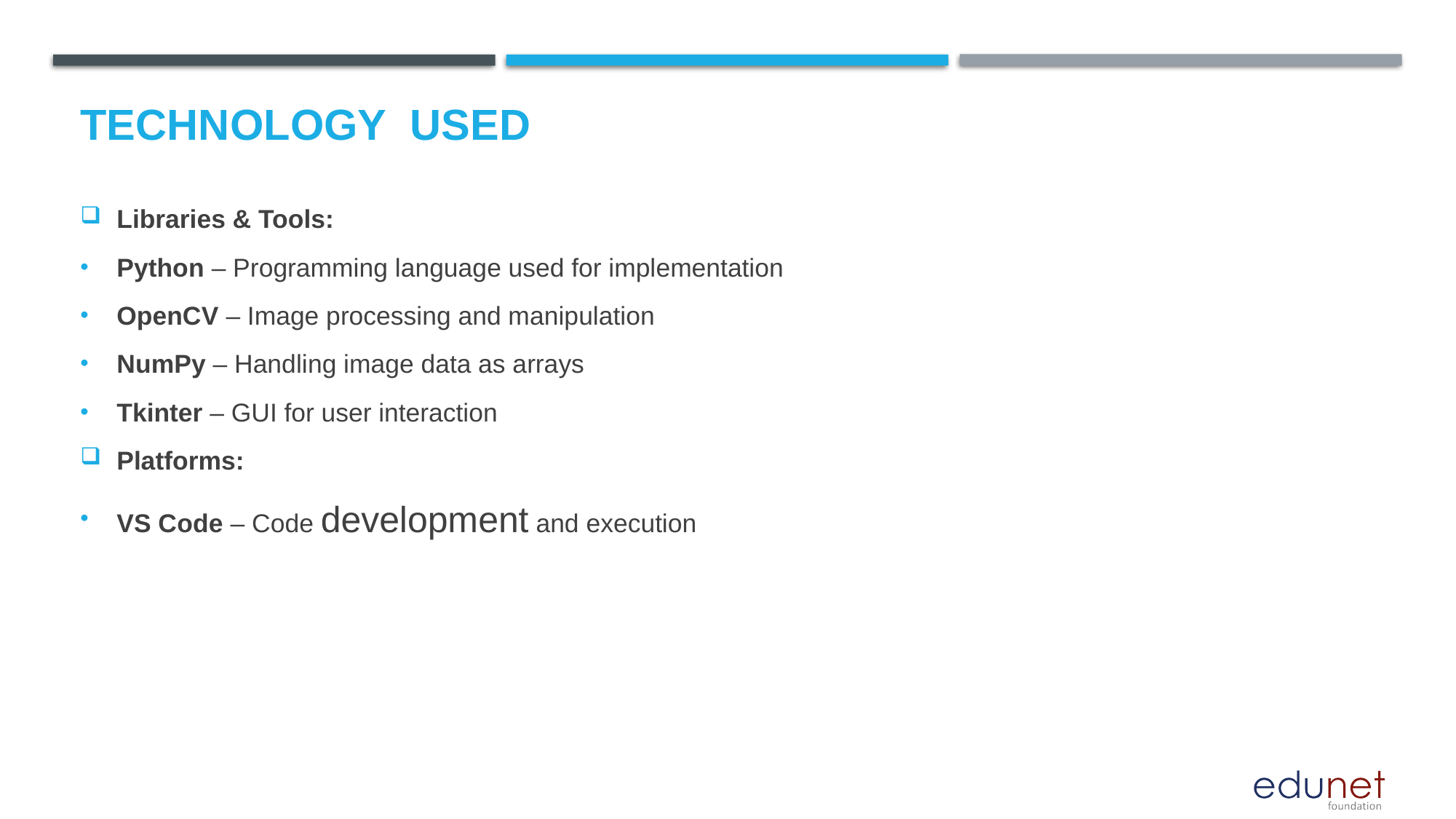

# Technology  used
Libraries & Tools:
Python – Programming language used for implementation
OpenCV – Image processing and manipulation
NumPy – Handling image data as arrays
Tkinter – GUI for user interaction
Platforms:
VS Code – Code development and execution